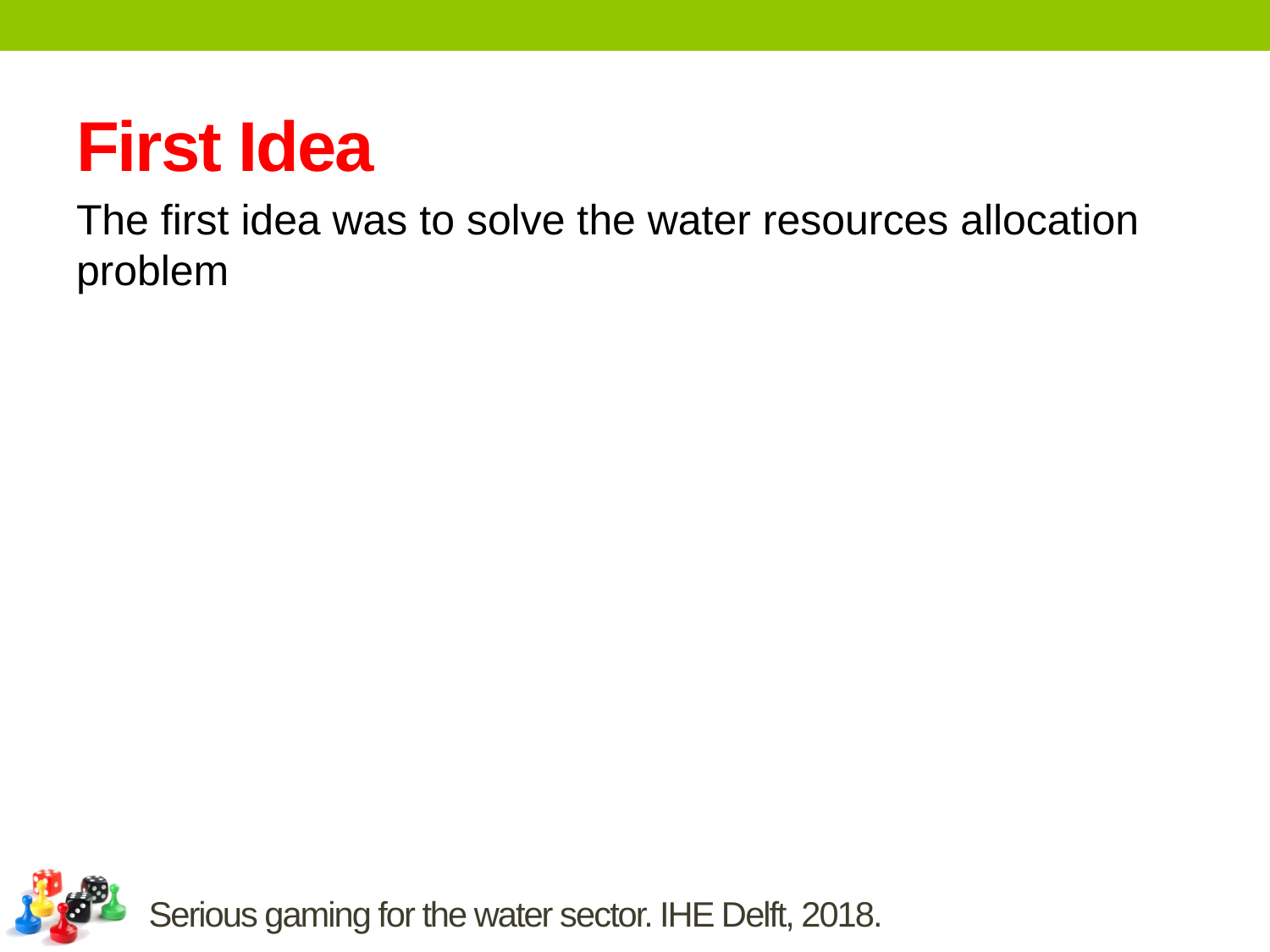

# First Idea
The first idea was to solve the water resources allocation problem